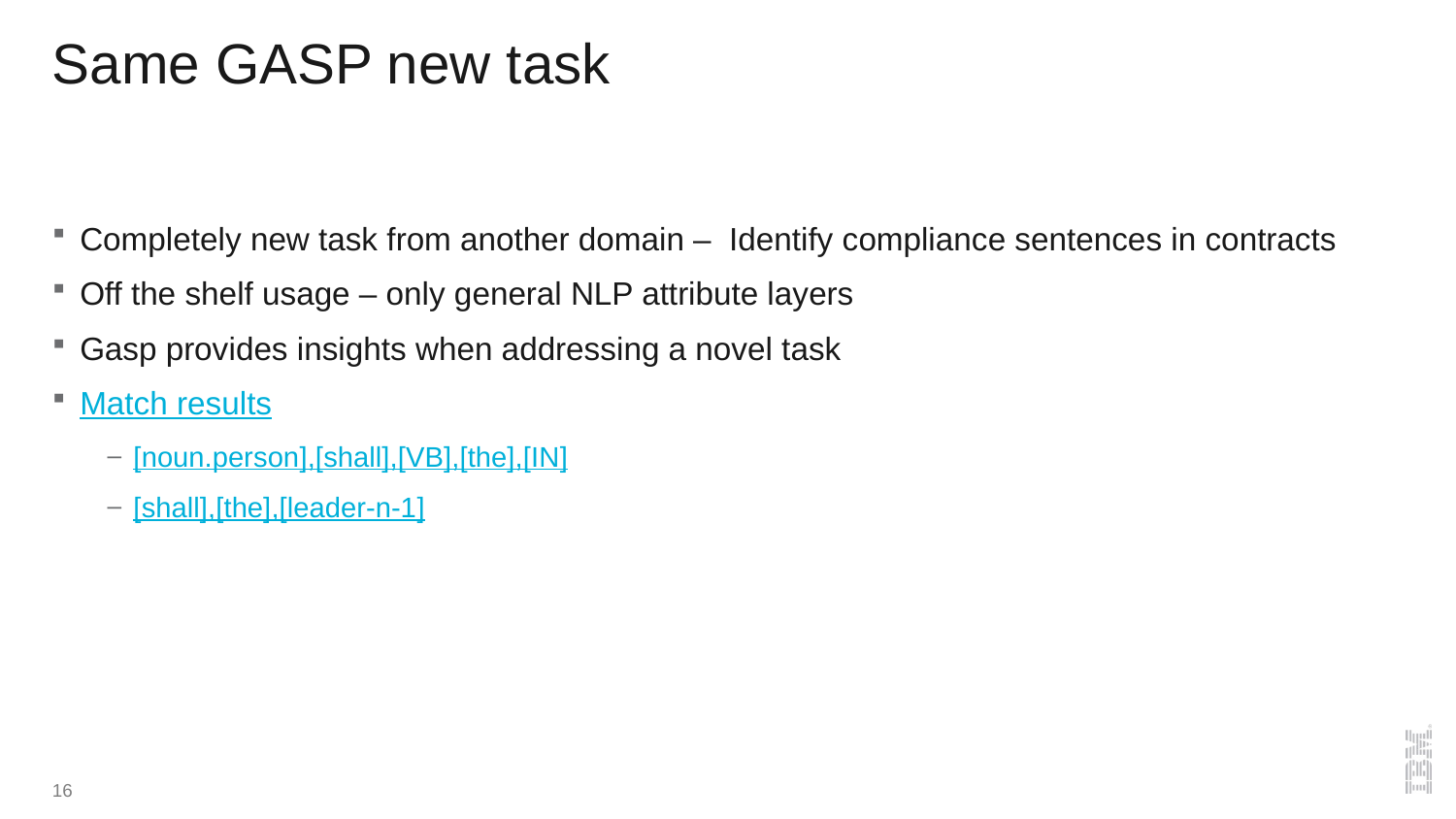

# Same GASP new task
Completely new task from another domain –  Identify compliance sentences in contracts
Off the shelf usage – only general NLP attribute layers
Gasp provides insights when addressing a novel task
Match results
[noun.person],[shall],[VB],[the],[IN]
[shall],[the],[leader-n-1]
16